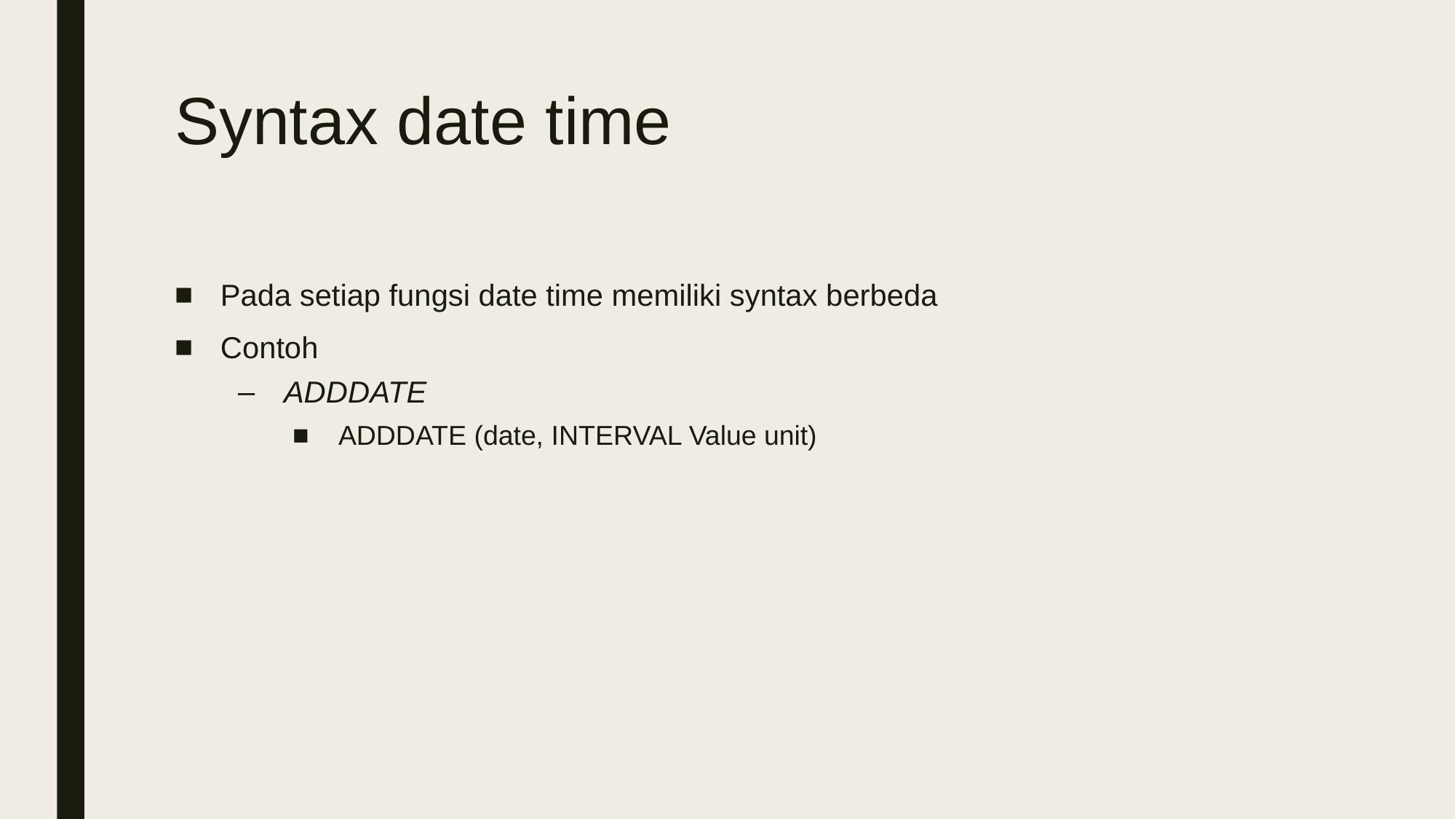

# Syntax date time
Pada setiap fungsi date time memiliki syntax berbeda
Contoh
ADDDATE
ADDDATE (date, INTERVAL Value unit)